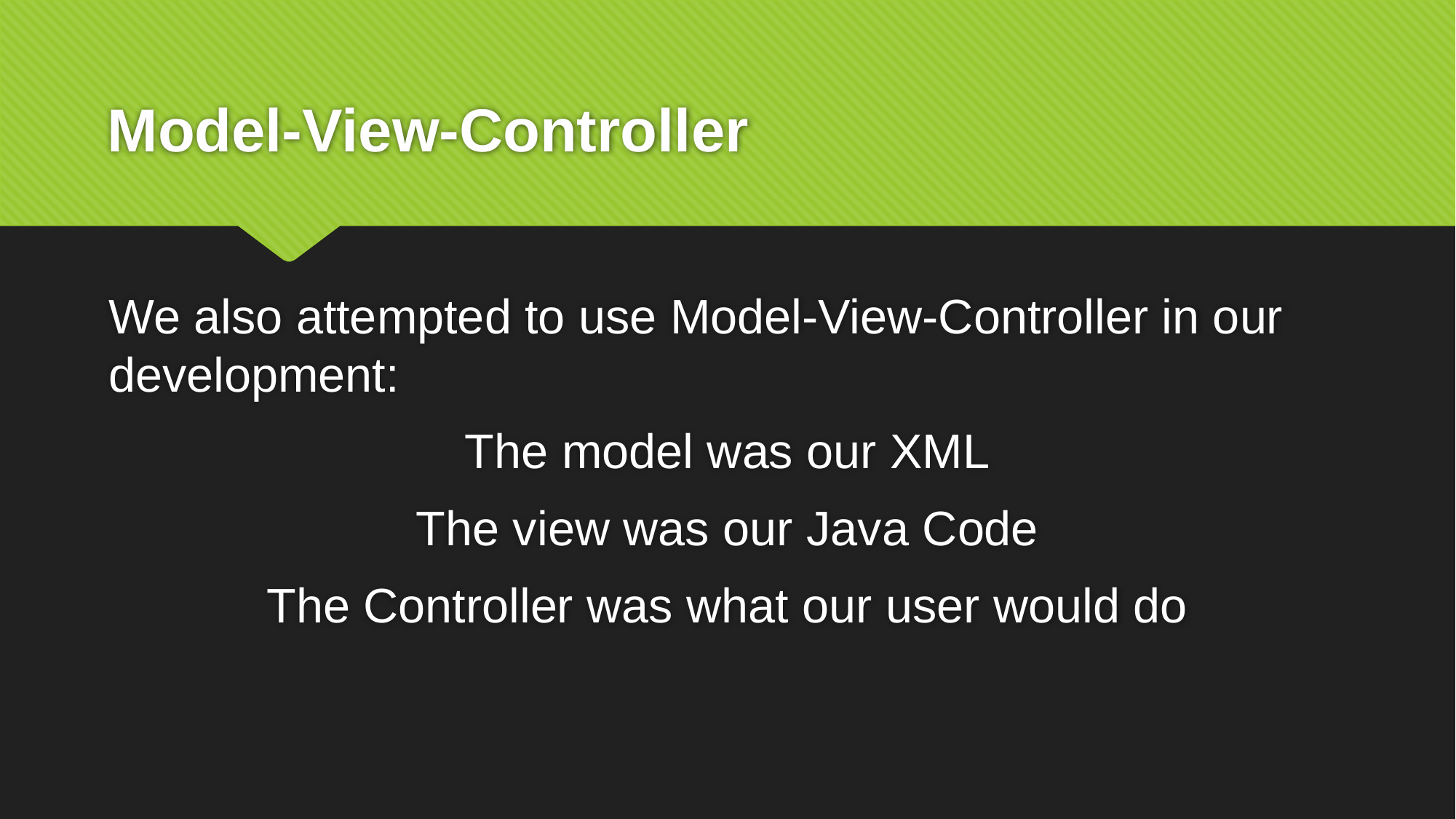

# Model-View-Controller
We also attempted to use Model-View-Controller in our development:
The model was our XML
The view was our Java Code
The Controller was what our user would do